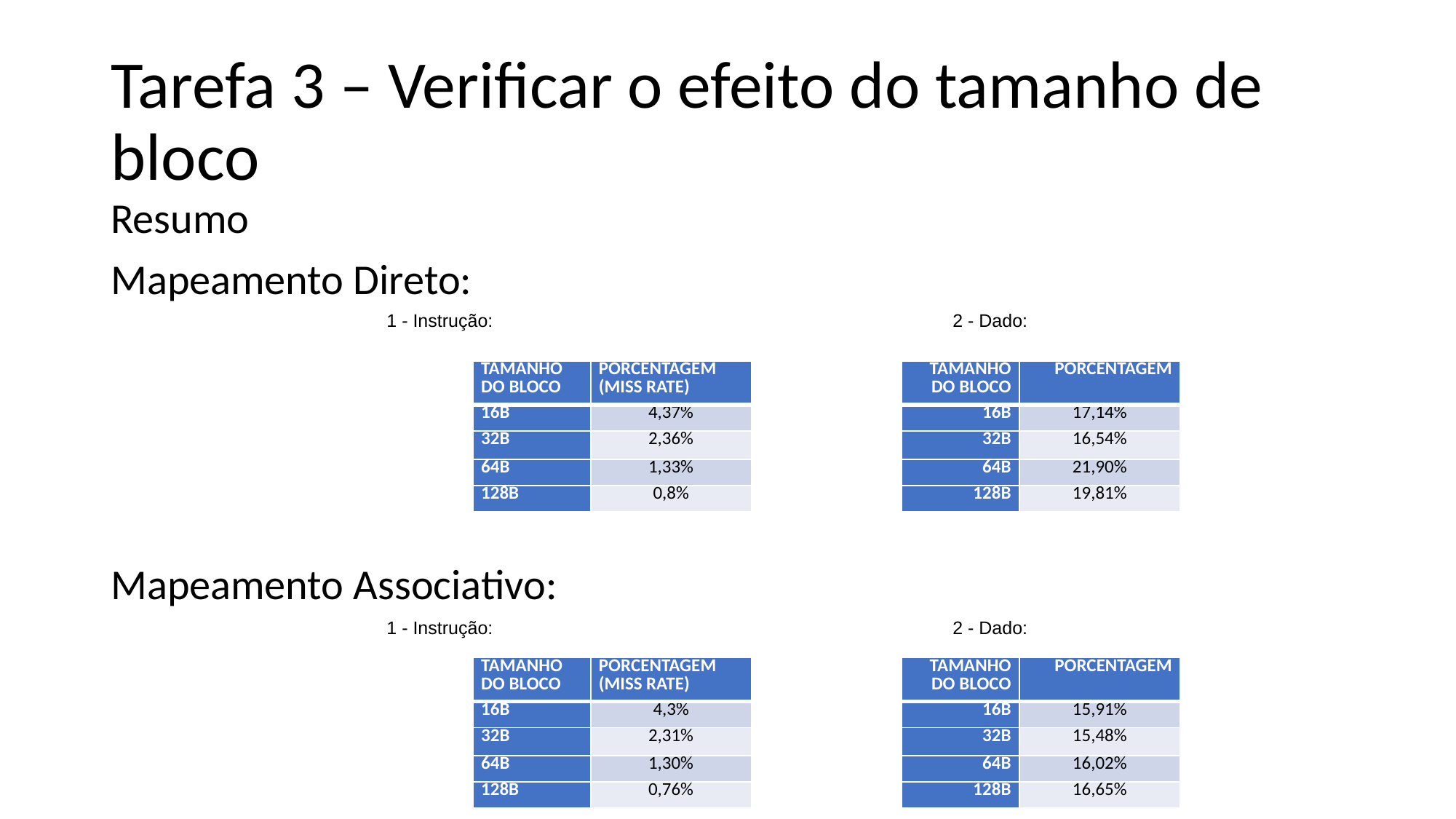

# Tarefa 3 – Verificar o efeito do tamanho de bloco
Resumo
Mapeamento Direto:

Mapeamento Associativo:

1 - Instrução: 				    2 - Dado:

| TAMANHO DO BLOCO | PORCENTAGEM (MISS RATE) |
| --- | --- |
| 16B | 4,37% |
| 32B | 2,36% |
| 64B | 1,33% |
| 128B | 0,8% |
| TAMANHO DO BLOCO | PORCENTAGEM |
| --- | --- |
| 16B | 17,14% |
| 32B | 16,54% |
| 64B | 21,90% |
| 128B | 19,81% |

1 - Instrução: 				    2 - Dado:

| TAMANHO DO BLOCO | PORCENTAGEM |
| --- | --- |
| 16B | 15,91% |
| 32B | 15,48% |
| 64B | 16,02% |
| 128B | 16,65% |
| TAMANHO DO BLOCO | PORCENTAGEM (MISS RATE) |
| --- | --- |
| 16B | 4,3% |
| 32B | 2,31% |
| 64B | 1,30% |
| 128B | 0,76% |